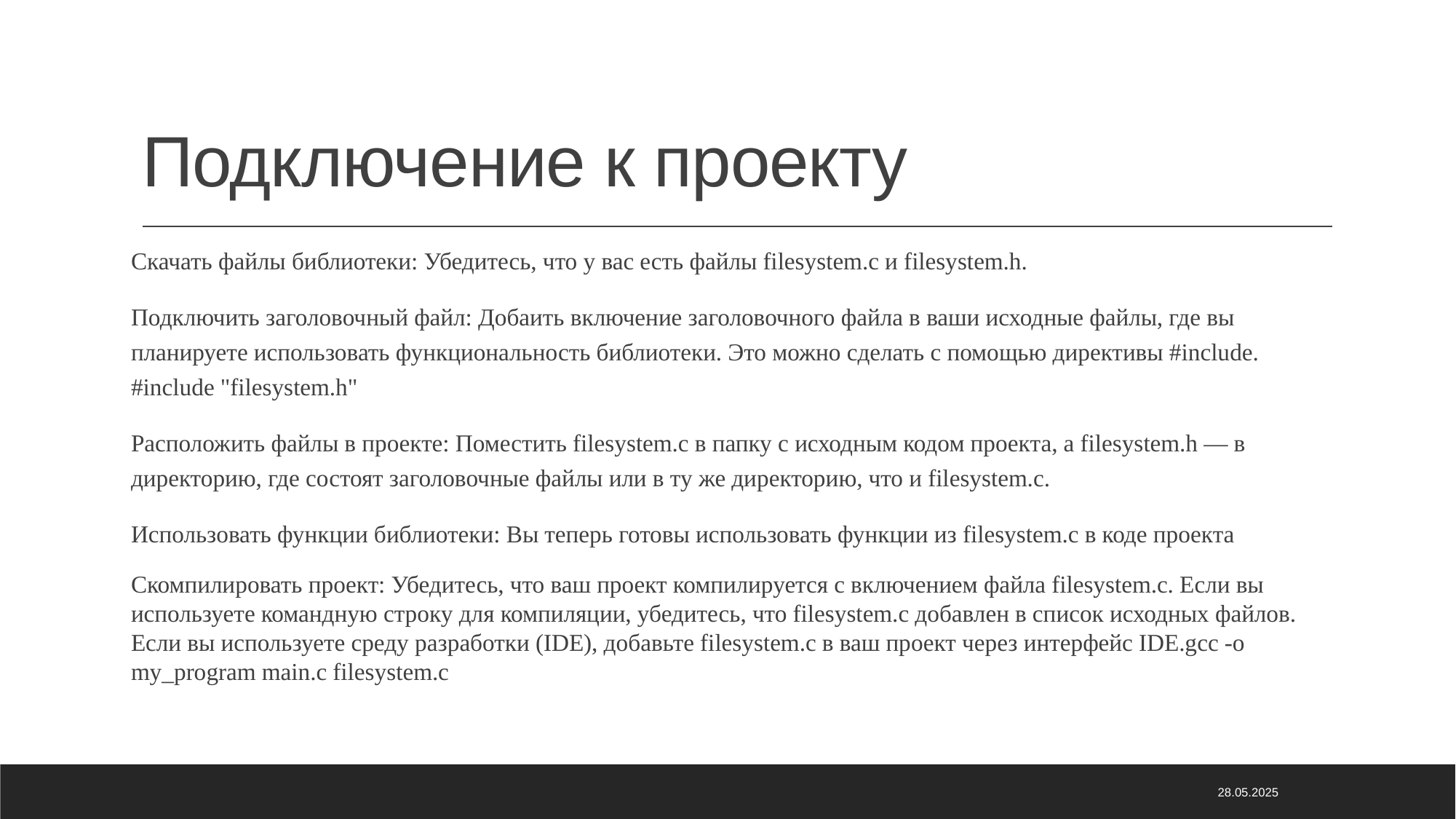

# Подключение к проекту
Скачать файлы библиотеки: Убедитесь, что у вас есть файлы filesystem.c и filesystem.h.
Подключить заголовочный файл: Добаить включение заголовочного файла в ваши исходные файлы, где вы планируете использовать функциональность библиотеки. Это можно сделать с помощью директивы #include. #include "filesystem.h"
Расположить файлы в проекте: Поместить filesystem.c в папку с исходным кодом проекта, а filesystem.h — в директорию, где состоят заголовочные файлы или в ту же директорию, что и filesystem.c.
Использовать функции библиотеки: Вы теперь готовы использовать функции из filesystem.c в коде проекта
Скомпилировать проект: Убедитесь, что ваш проект компилируется с включением файла filesystem.c. Если вы используете командную строку для компиляции, убедитесь, что filesystem.c добавлен в список исходных файлов. Если вы используете среду разработки (IDE), добавьте filesystem.c в ваш проект через интерфейс IDE.gcc -o my_program main.c filesystem.c
28.05.2025